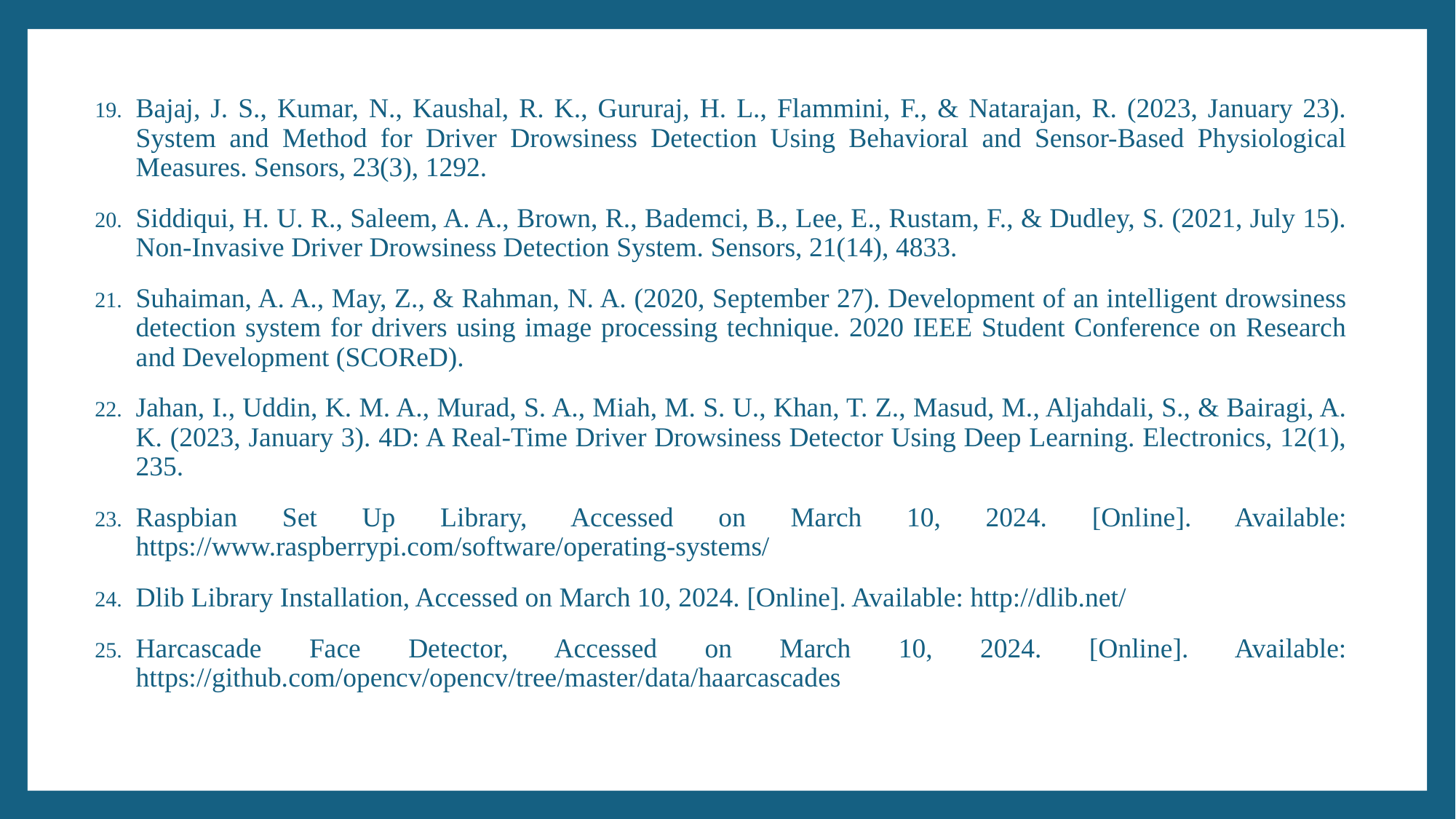

Bajaj, J. S., Kumar, N., Kaushal, R. K., Gururaj, H. L., Flammini, F., & Natarajan, R. (2023, January 23). System and Method for Driver Drowsiness Detection Using Behavioral and Sensor-Based Physiological Measures. Sensors, 23(3), 1292.
Siddiqui, H. U. R., Saleem, A. A., Brown, R., Bademci, B., Lee, E., Rustam, F., & Dudley, S. (2021, July 15). Non-Invasive Driver Drowsiness Detection System. Sensors, 21(14), 4833.
Suhaiman, A. A., May, Z., & Rahman, N. A. (2020, September 27). Development of an intelligent drowsiness detection system for drivers using image processing technique. 2020 IEEE Student Conference on Research and Development (SCOReD).
Jahan, I., Uddin, K. M. A., Murad, S. A., Miah, M. S. U., Khan, T. Z., Masud, M., Aljahdali, S., & Bairagi, A. K. (2023, January 3). 4D: A Real-Time Driver Drowsiness Detector Using Deep Learning. Electronics, 12(1), 235.
Raspbian Set Up Library, Accessed on March 10, 2024. [Online]. Available: https://www.raspberrypi.com/software/operating-systems/
Dlib Library Installation, Accessed on March 10, 2024. [Online]. Available: http://dlib.net/
Harcascade Face Detector, Accessed on March 10, 2024. [Online]. Available: https://github.com/opencv/opencv/tree/master/data/haarcascades